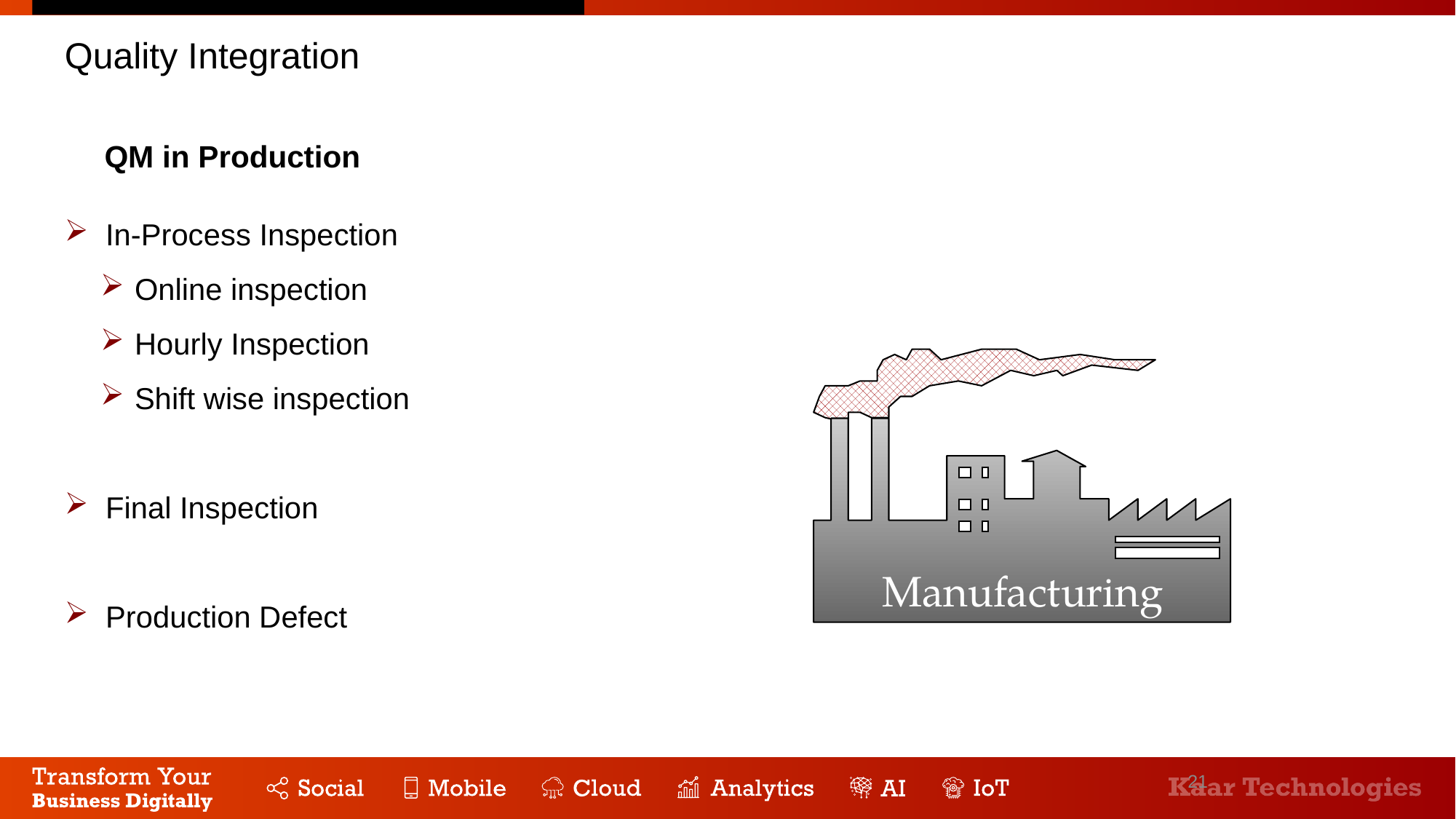

Quality Integration
QM in Production
  In-Process Inspection
 Online inspection
 Hourly Inspection
 Shift wise inspection

  Final Inspection

  Production Defect

Manufacturing
21